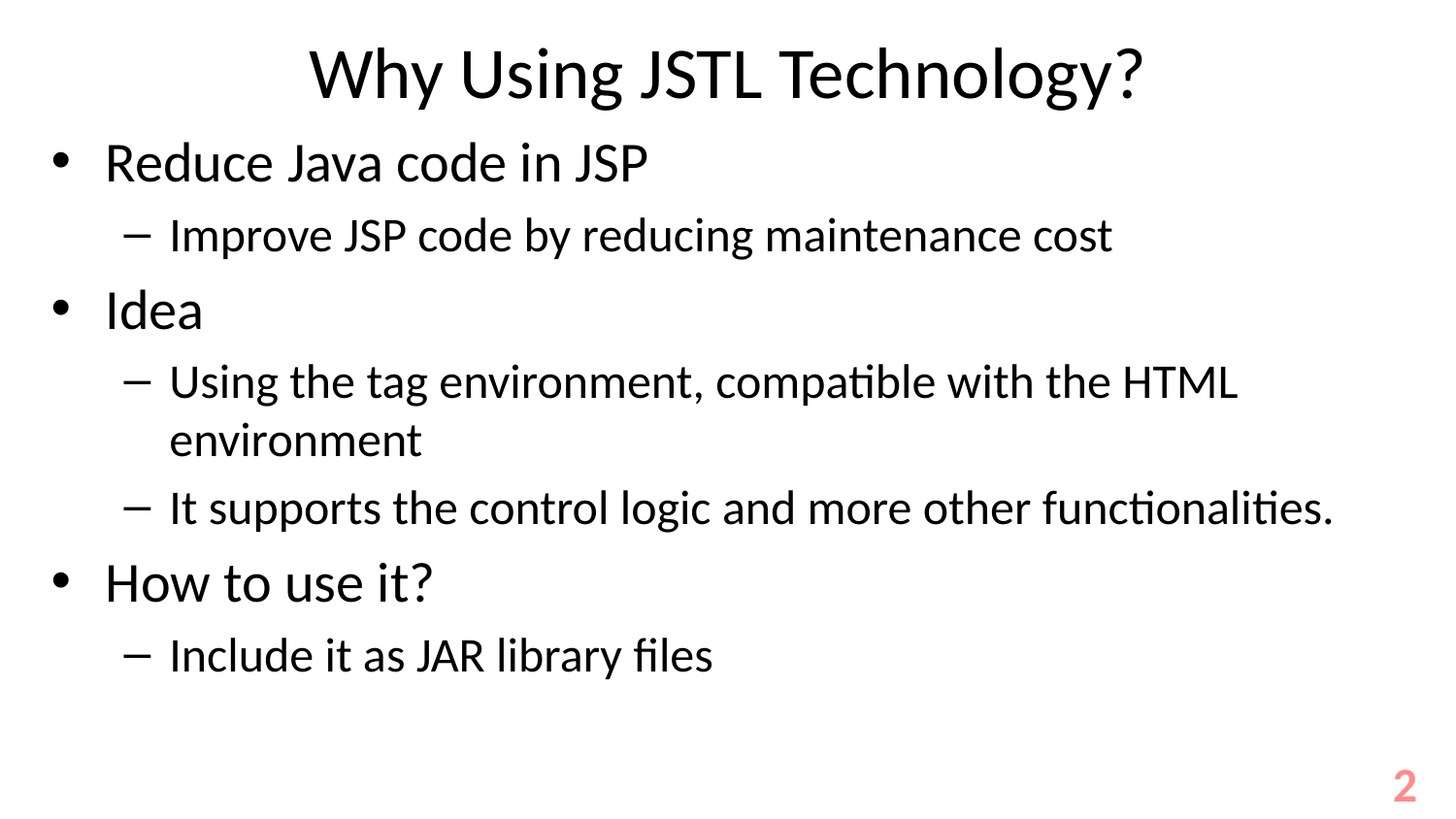

# Why Using JSTL Technology?
Reduce Java code in JSP
Improve JSP code by reducing maintenance cost
Idea
Using the tag environment, compatible with the HTML environment
It supports the control logic and more other functionalities.
How to use it?
Include it as JAR library files
2